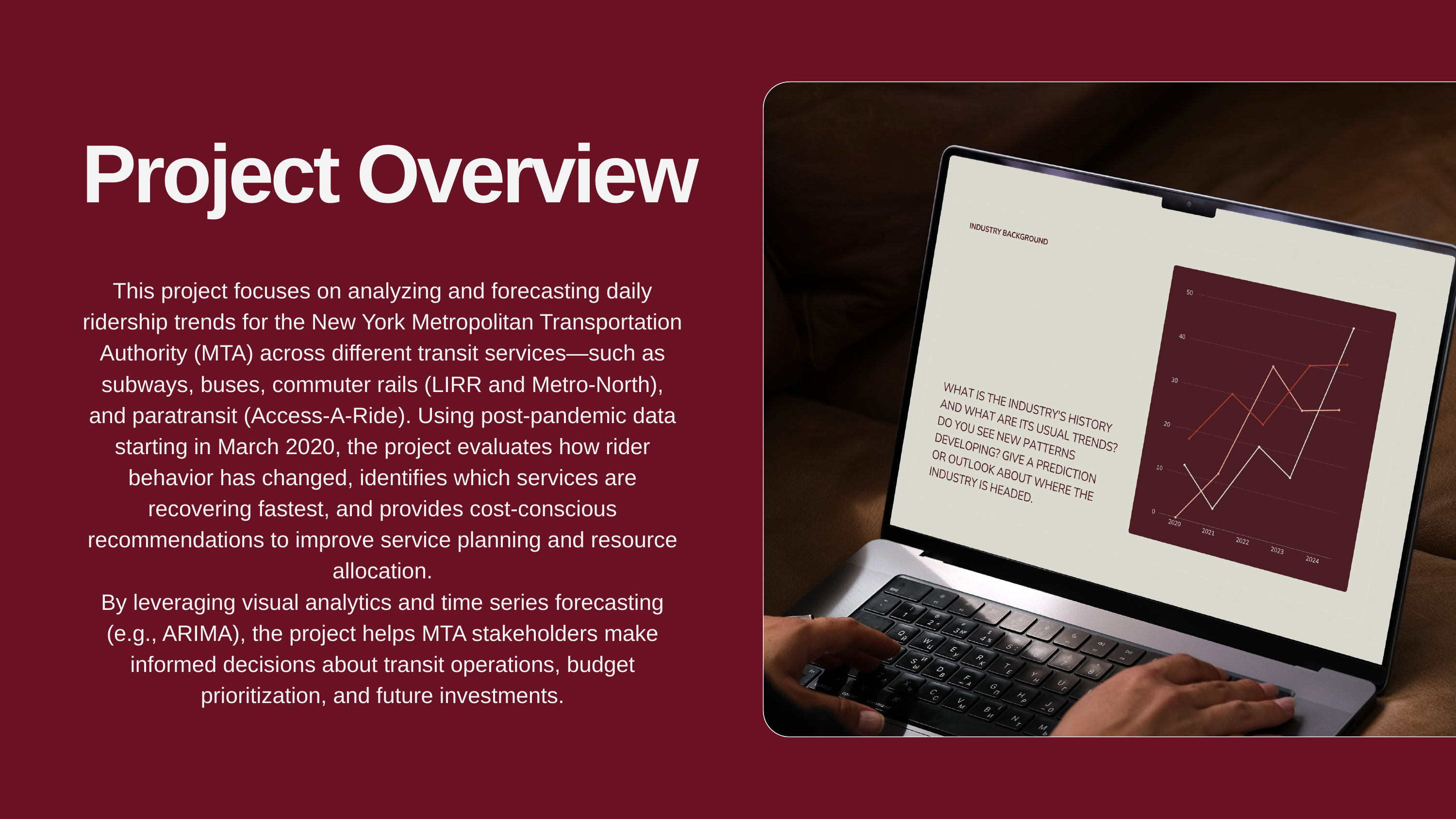

Project Overview
This project focuses on analyzing and forecasting daily ridership trends for the New York Metropolitan Transportation Authority (MTA) across different transit services—such as subways, buses, commuter rails (LIRR and Metro-North), and paratransit (Access-A-Ride). Using post-pandemic data starting in March 2020, the project evaluates how rider behavior has changed, identifies which services are recovering fastest, and provides cost-conscious recommendations to improve service planning and resource allocation.
By leveraging visual analytics and time series forecasting (e.g., ARIMA), the project helps MTA stakeholders make informed decisions about transit operations, budget prioritization, and future investments.